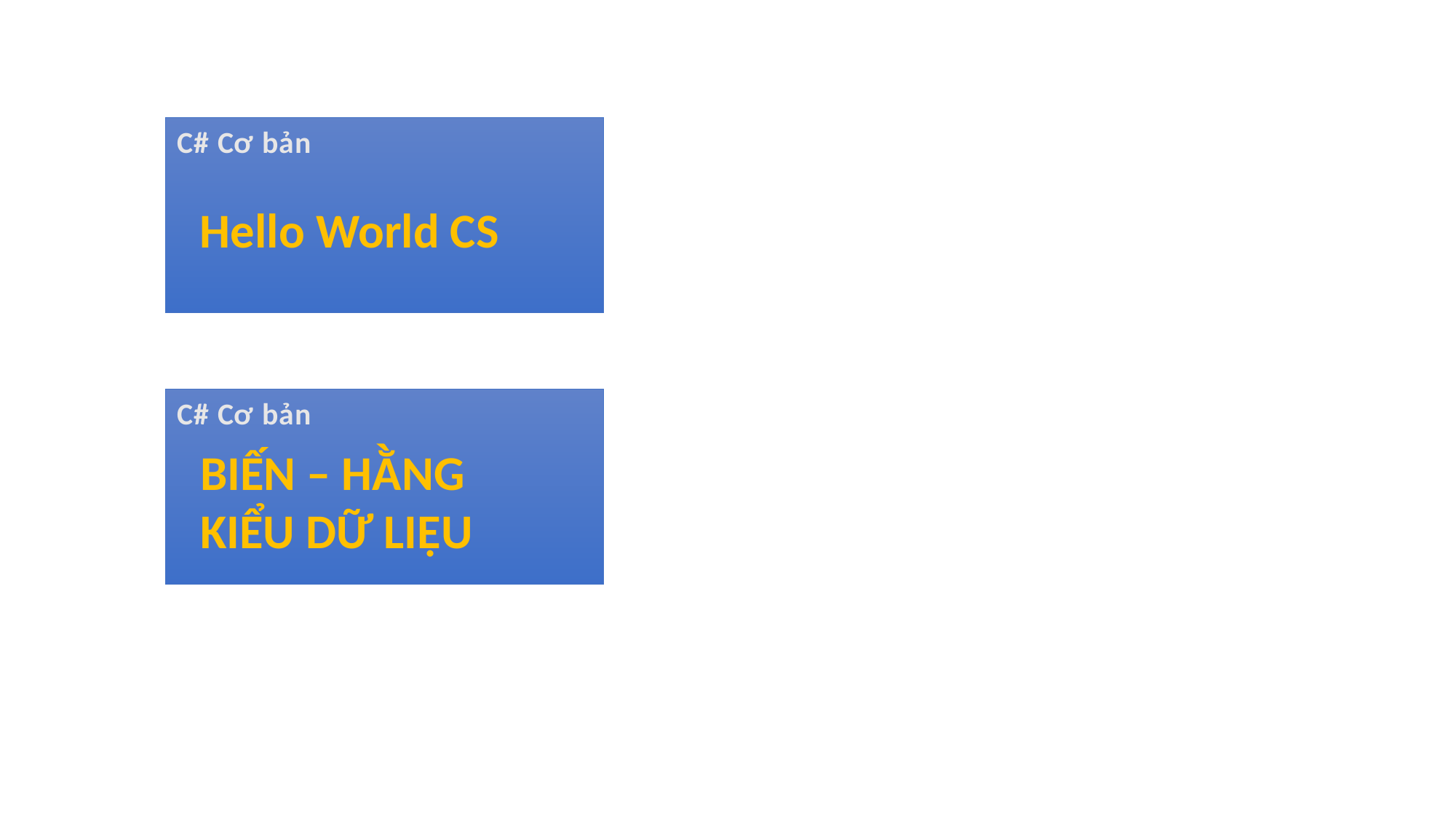

C# Cơ bản
Hello World CS

C# Cơ bản
BIẾN – HẰNG
KIỂU DỮ LIỆU